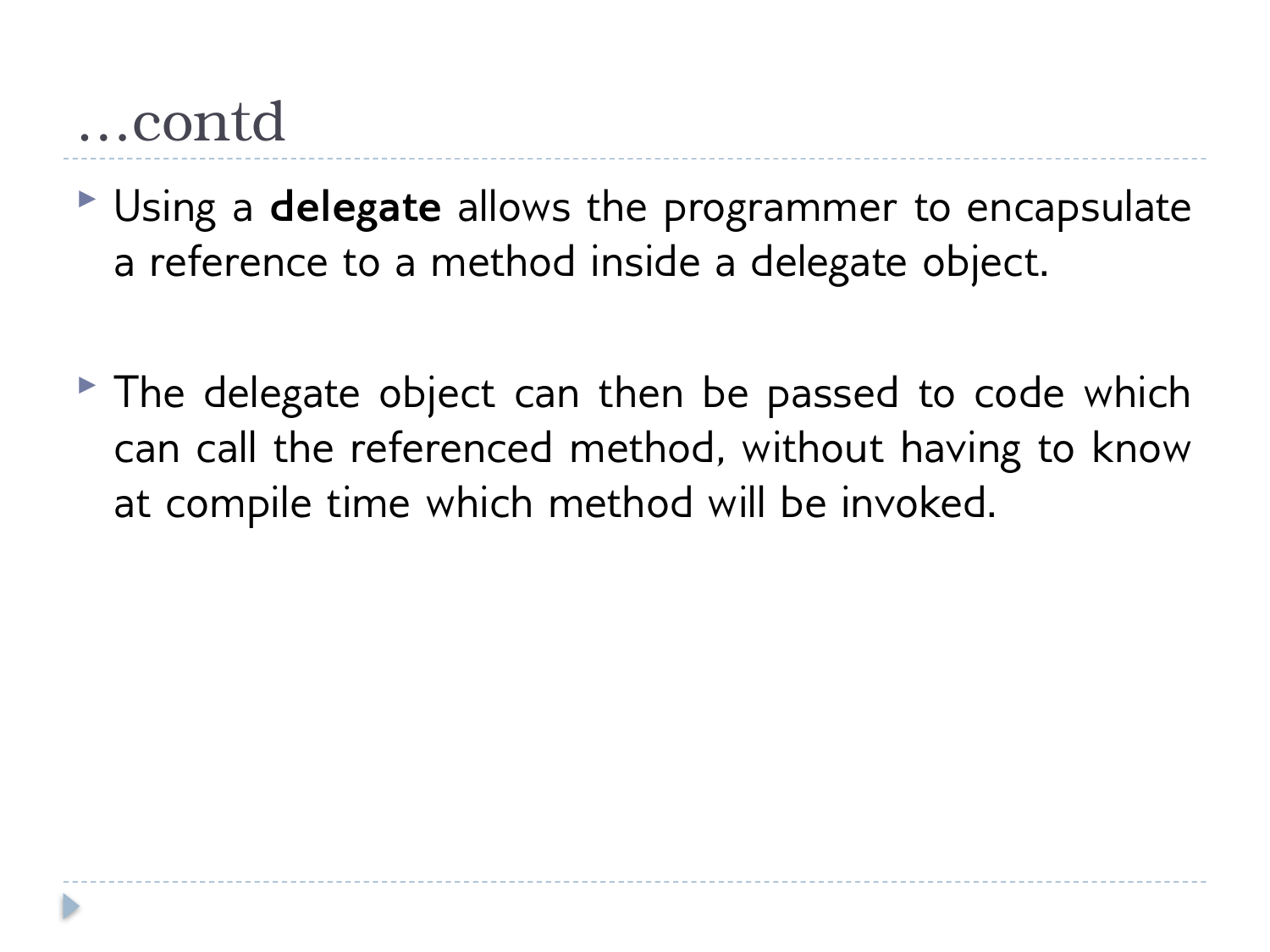

# …contd
Using a delegate allows the programmer to encapsulate a reference to a method inside a delegate object.

The delegate object can then be passed to code which can call the referenced method, without having to know at compile time which method will be invoked.